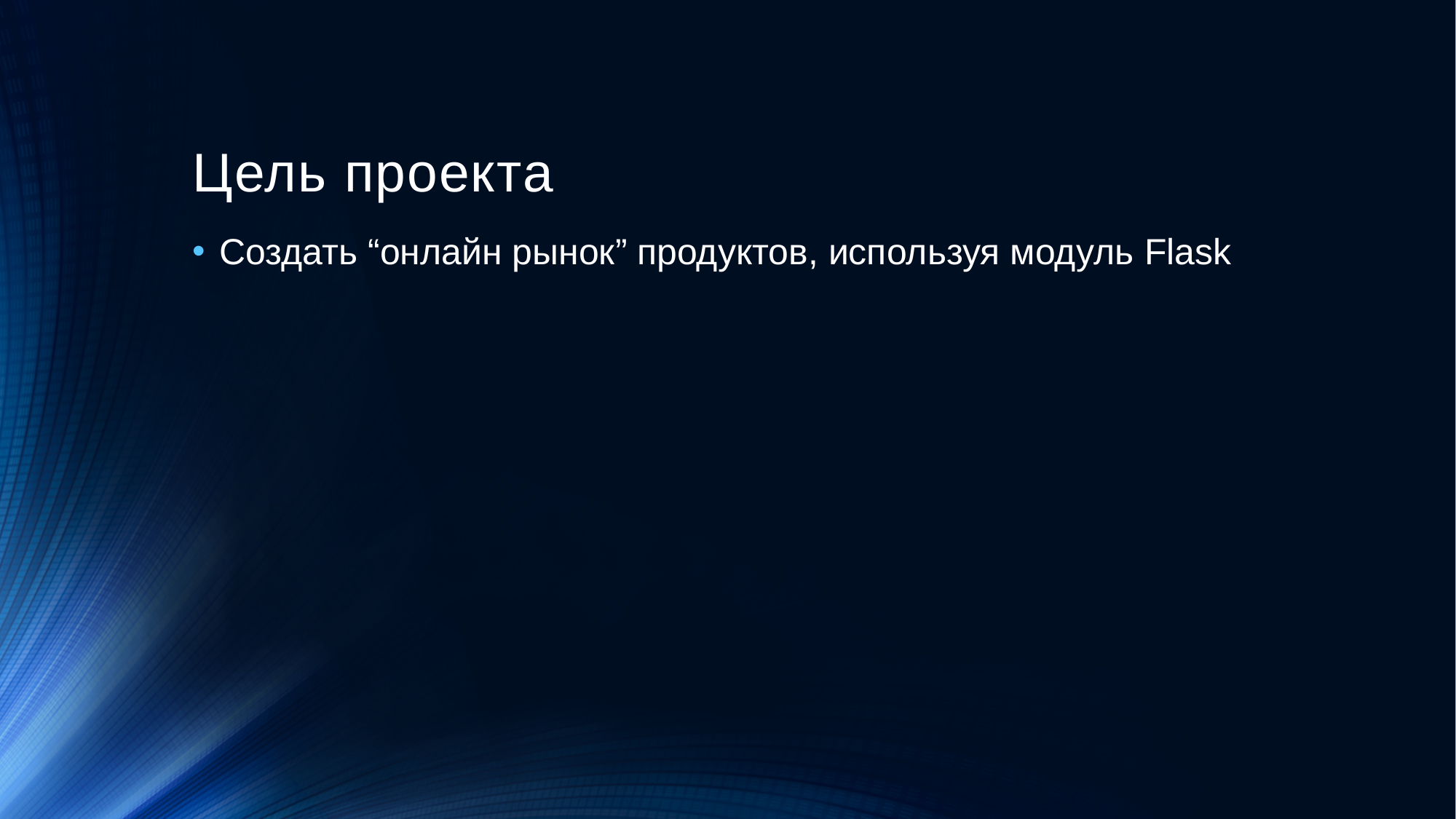

# Цель проекта
Создать “онлайн рынок” продуктов, используя модуль Flask